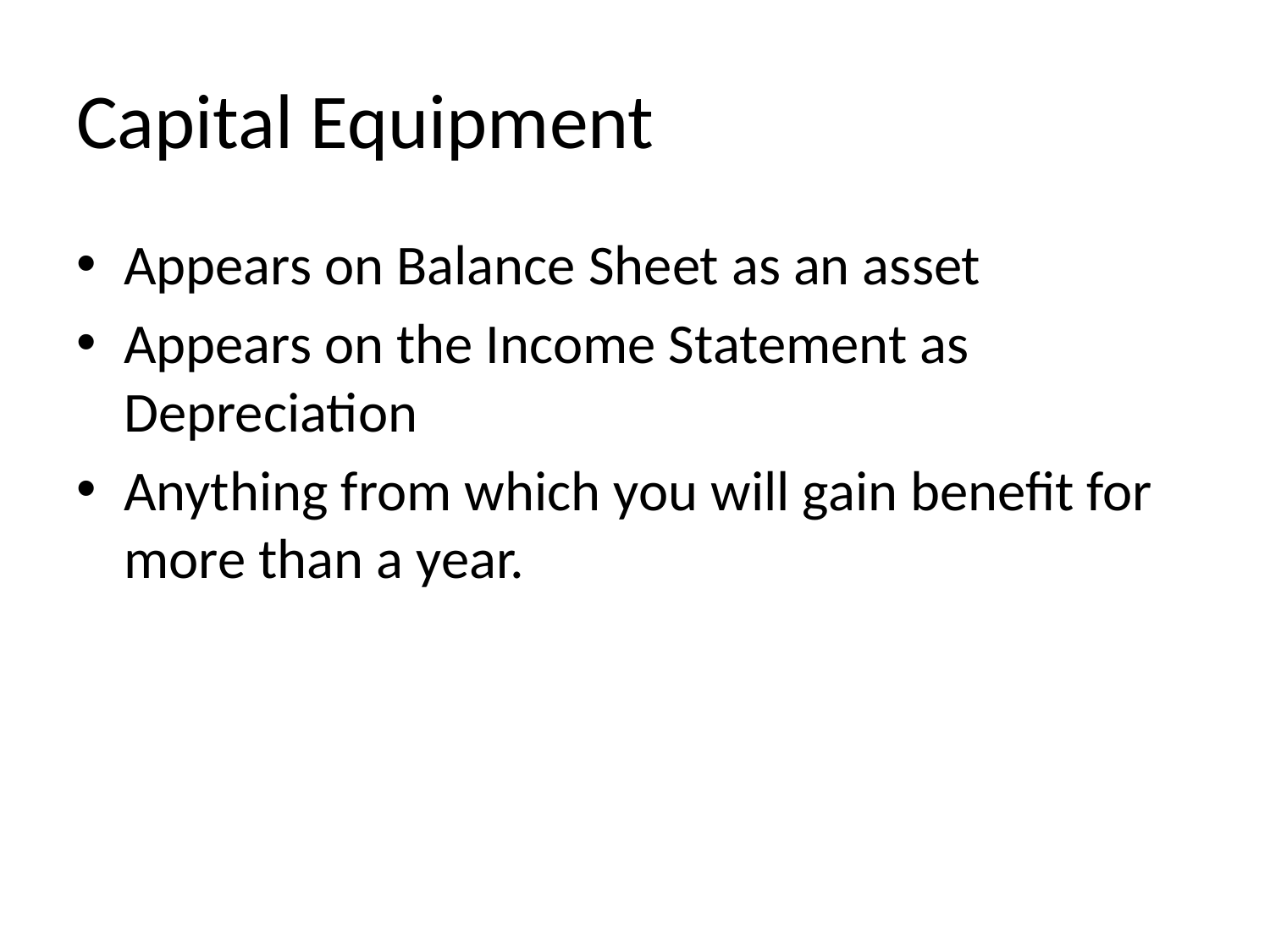

# Capital Equipment
Appears on Balance Sheet as an asset
Appears on the Income Statement as Depreciation
Anything from which you will gain benefit for more than a year.